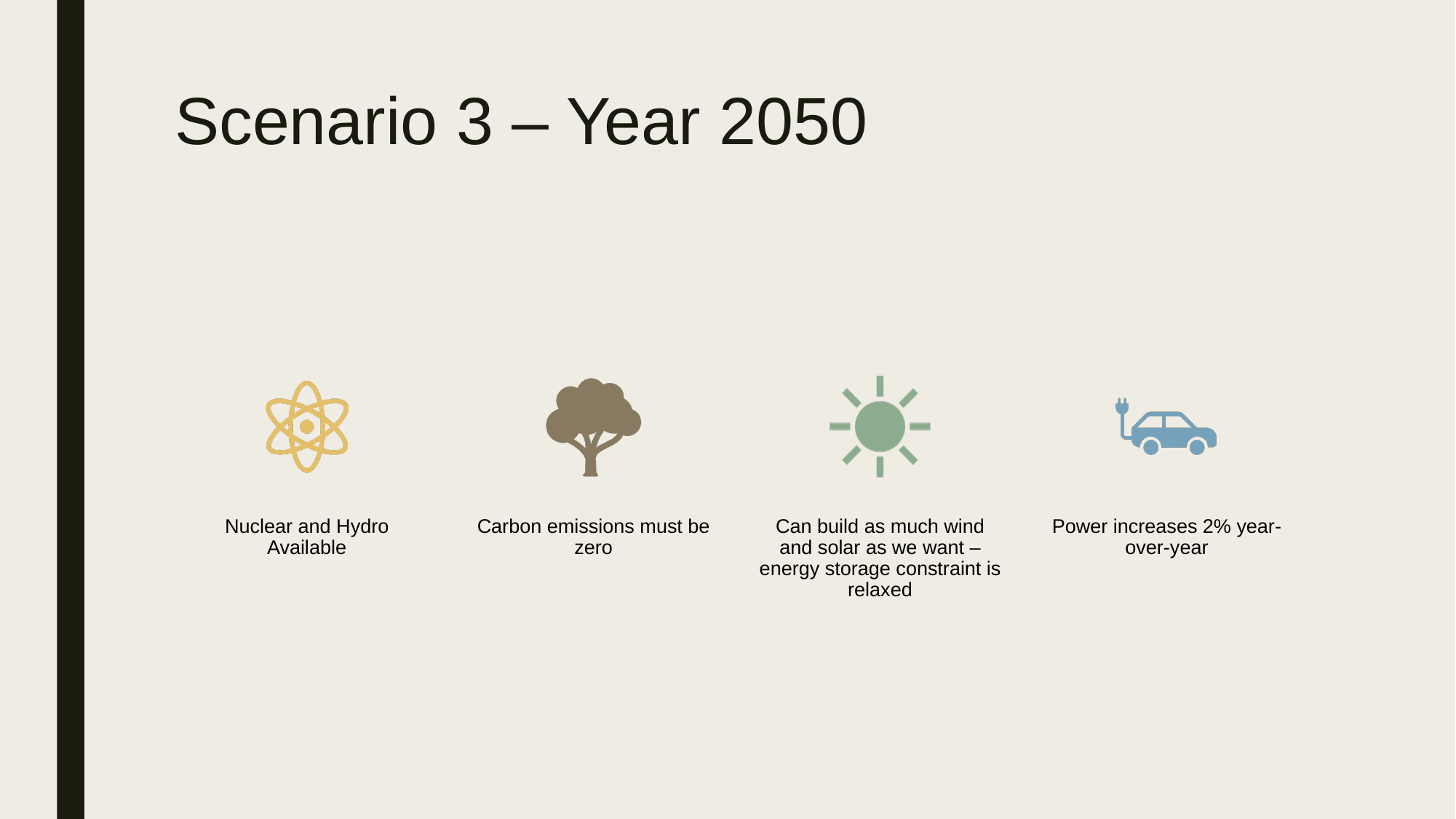

# Scenario 3 – Year 2050
Nuclear and Hydro Available
Carbon emissions must be zero
Can build as much wind and solar as we want – energy storage constraint is relaxed
Power increases 2% year-over-year